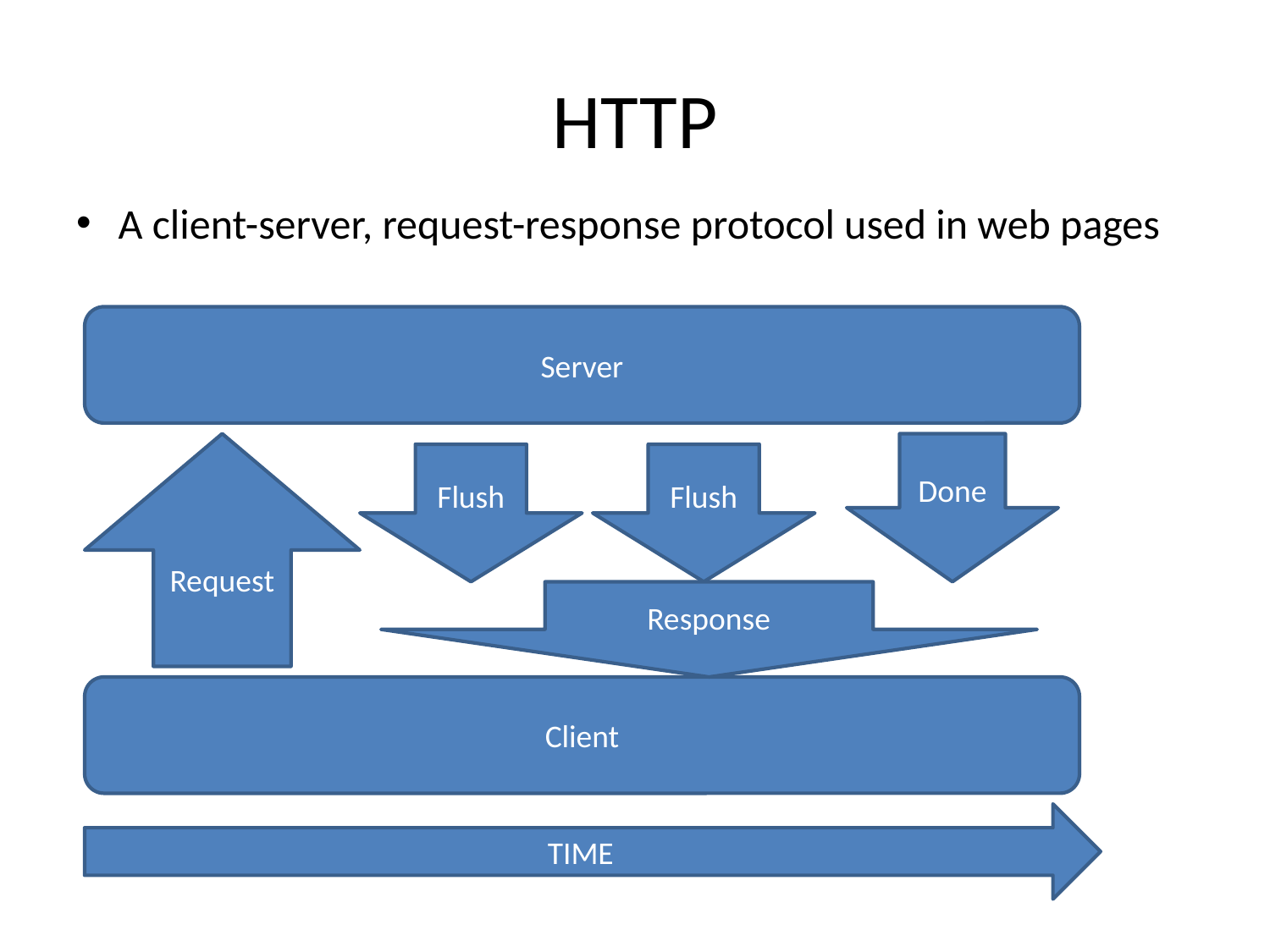

# HTTP
A client-server, request-response protocol used in web pages
Server
Request
Done
Flush
Flush
Response
Client
TIME